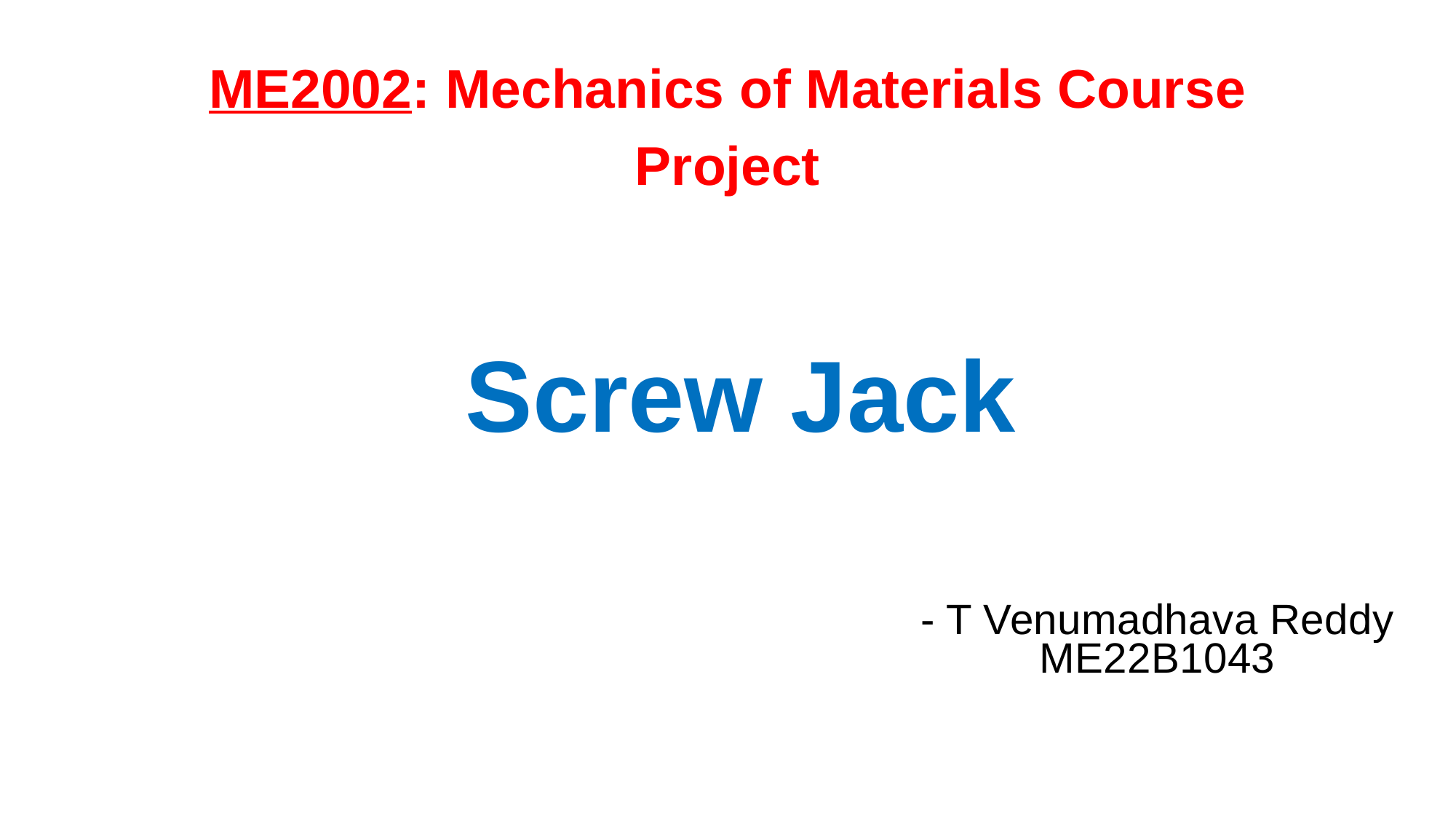

ME2002: Mechanics of Materials Course
Project
Screw Jack
- T Venumadhava Reddy
ME22B1043